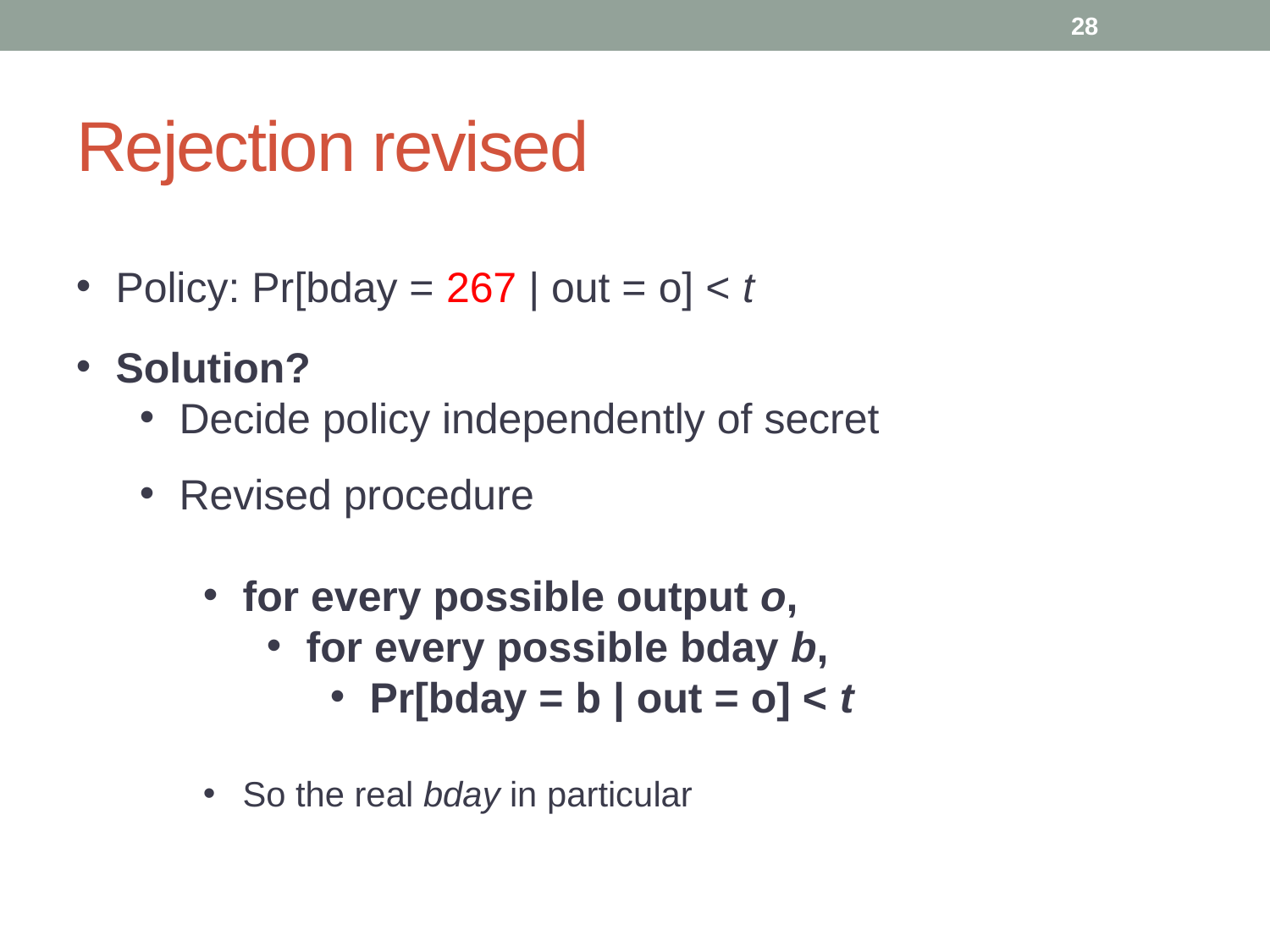

28
# Rejection revised
Policy: Pr[bday = 267 | out = o] < t

Solution?
Decide policy independently of secret

Revised procedure

for every possible output o,
for every possible bday b,
Pr[bday = b | out = o] < t

So the real bday in particular